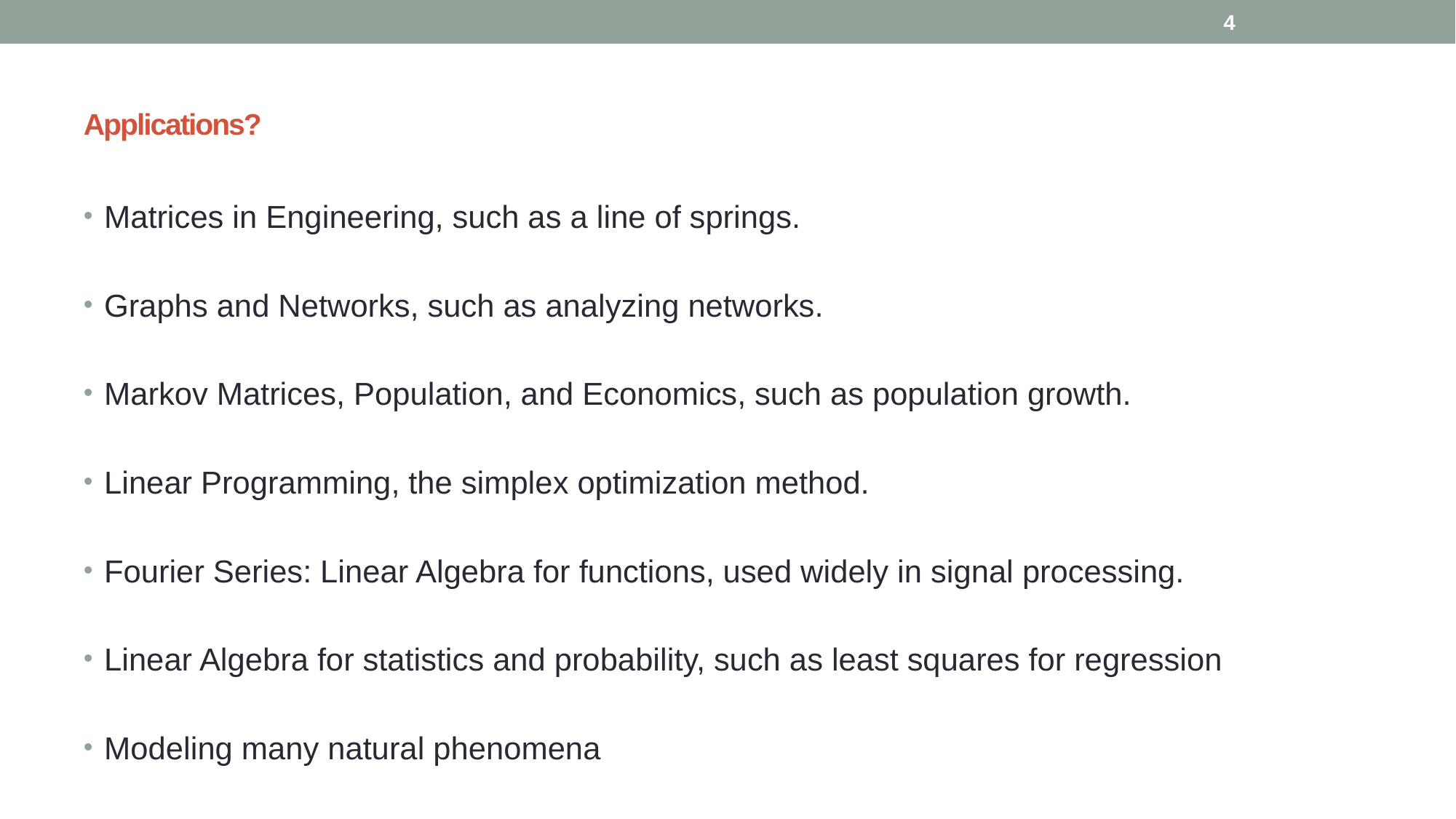

4
# Applications?
Matrices in Engineering, such as a line of springs.

Graphs and Networks, such as analyzing networks.

Markov Matrices, Population, and Economics, such as population growth.

Linear Programming, the simplex optimization method.

Fourier Series: Linear Algebra for functions, used widely in signal processing.

Linear Algebra for statistics and probability, such as least squares for regression

Modeling many natural phenomena